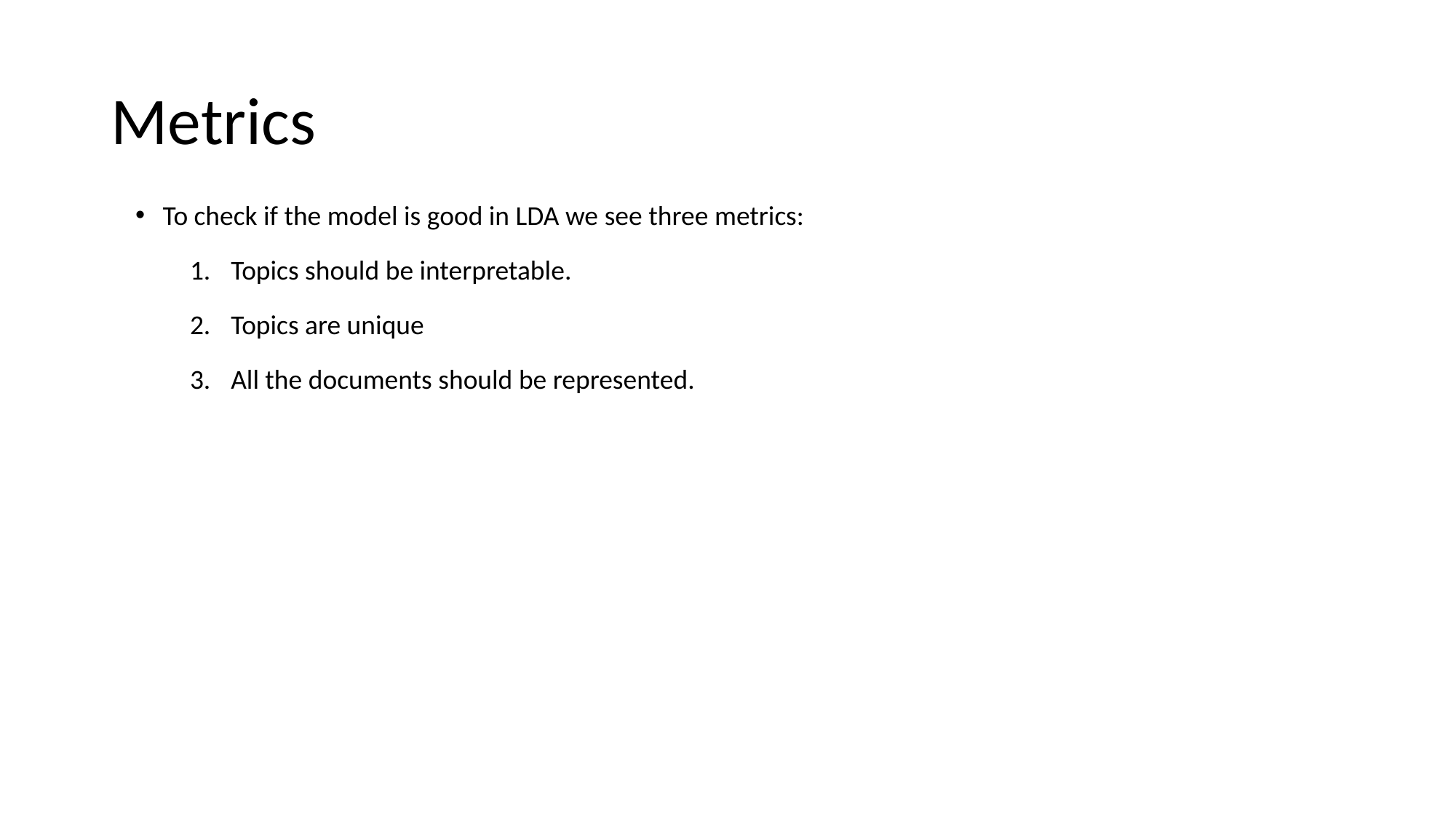

# Metrics
To check if the model is good in LDA we see three metrics:
Topics should be interpretable.
Topics are unique
All the documents should be represented.